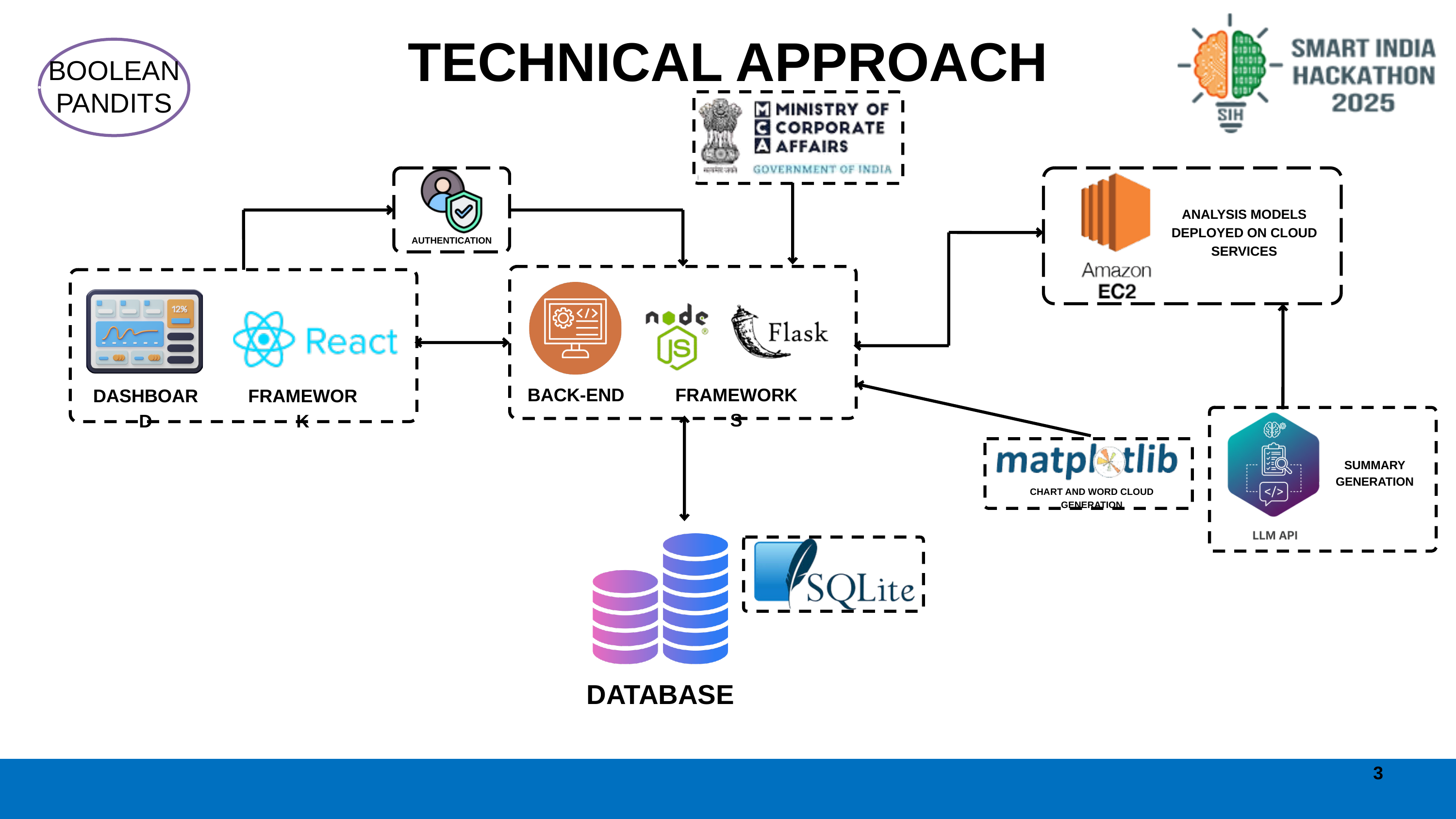

TECHNICAL APPROACH

BOOLEAN PANDITS

AUTHENTICATION

ANALYSIS MODELS DEPLOYED ON CLOUD SERVICES

FRAMEWORKS
BACK-END

DASHBOARD
FRAMEWORK

CHART AND WORD CLOUD GENERATION

SUMMARY GENERATION

DATABASE

3